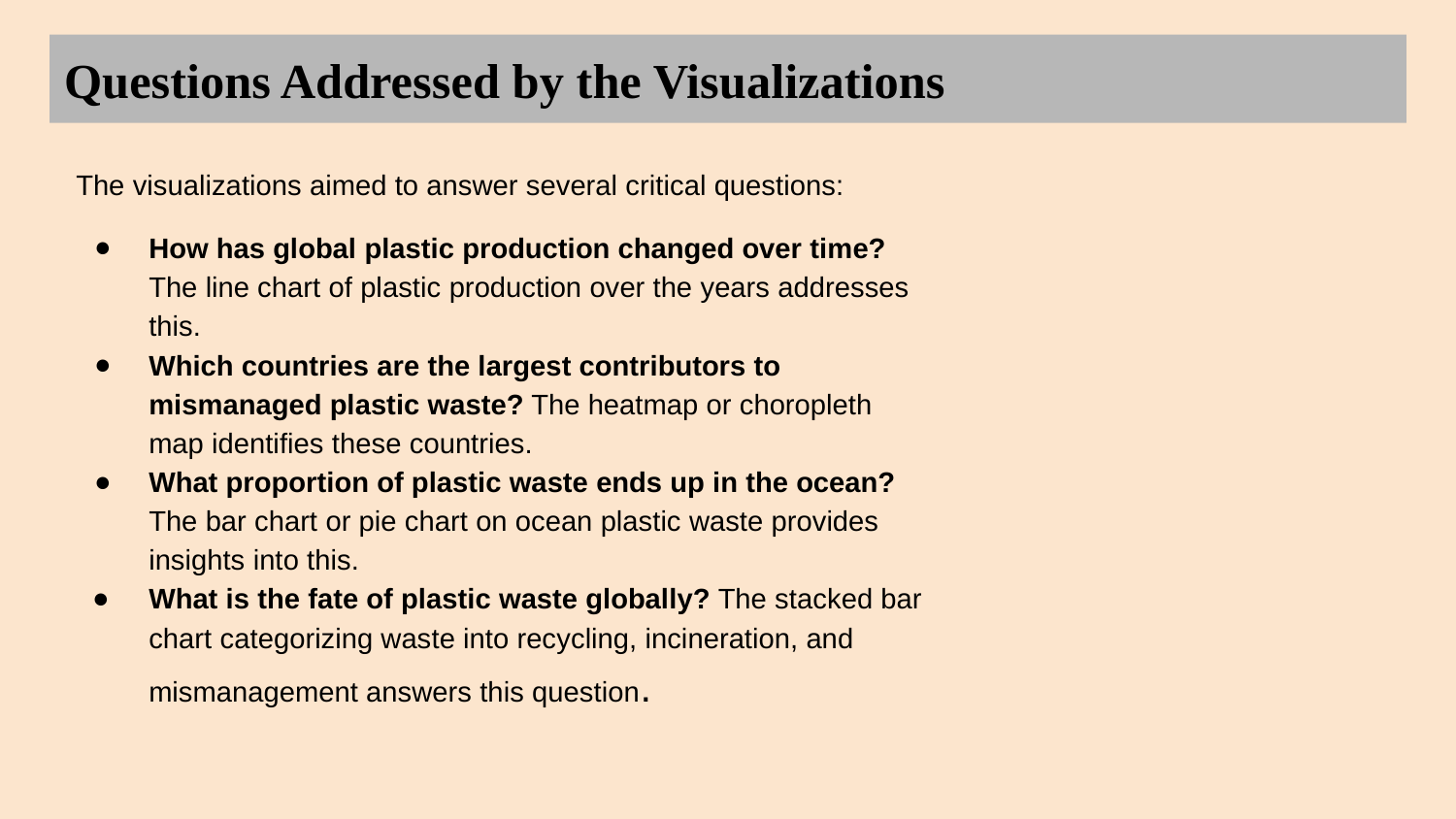

# Questions Addressed by the Visualizations
The visualizations aimed to answer several critical questions:
How has global plastic production changed over time? The line chart of plastic production over the years addresses this.
Which countries are the largest contributors to mismanaged plastic waste? The heatmap or choropleth map identifies these countries.
What proportion of plastic waste ends up in the ocean? The bar chart or pie chart on ocean plastic waste provides insights into this.
What is the fate of plastic waste globally? The stacked bar chart categorizing waste into recycling, incineration, and mismanagement answers this question.